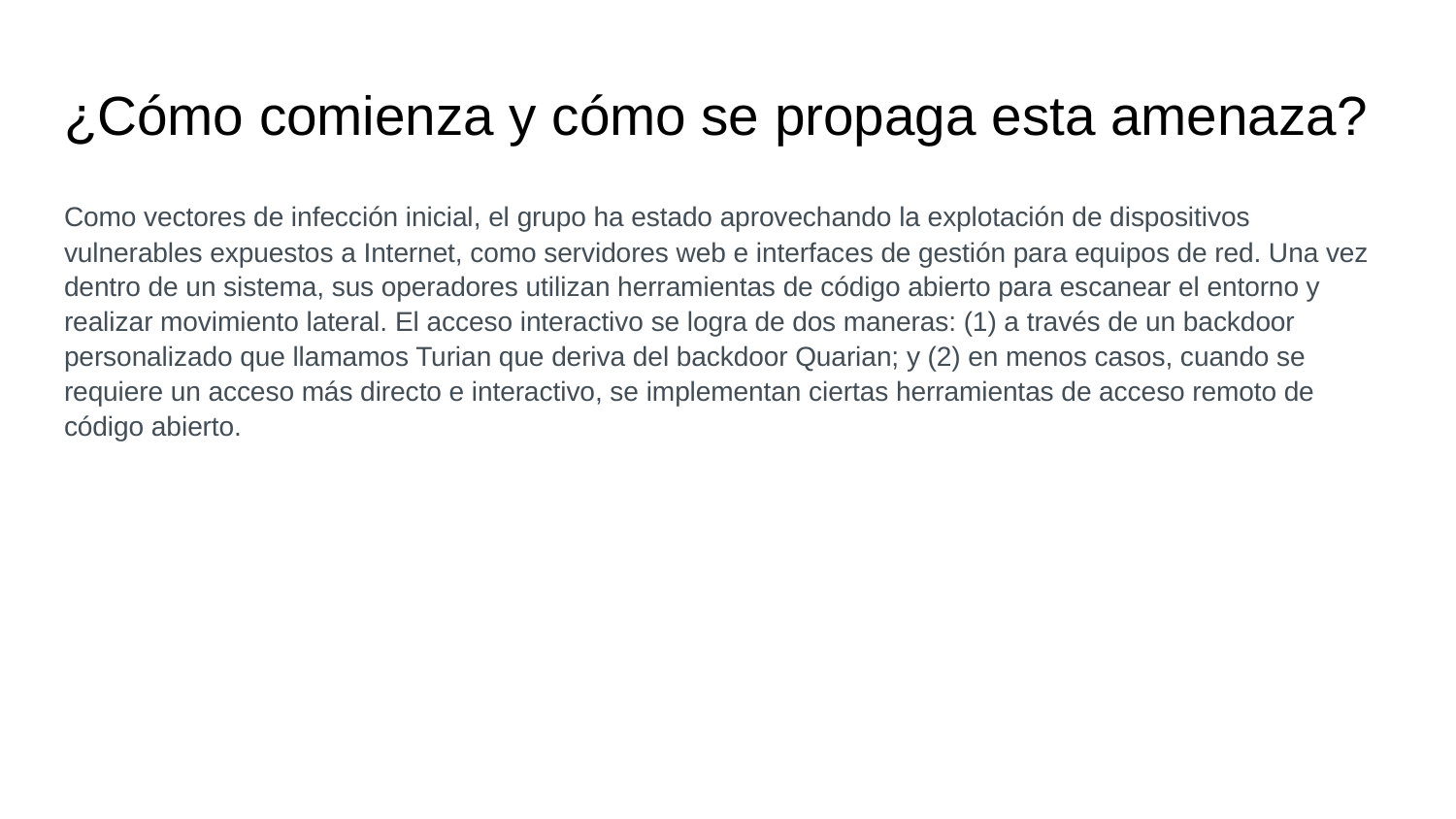

# ¿Cómo comienza y cómo se propaga esta amenaza?
Como vectores de infección inicial, el grupo ha estado aprovechando la explotación de dispositivos vulnerables expuestos a Internet, como servidores web e interfaces de gestión para equipos de red. Una vez dentro de un sistema, sus operadores utilizan herramientas de código abierto para escanear el entorno y realizar movimiento lateral. El acceso interactivo se logra de dos maneras: (1) a través de un backdoor personalizado que llamamos Turian que deriva del backdoor Quarian; y (2) en menos casos, cuando se requiere un acceso más directo e interactivo, se implementan ciertas herramientas de acceso remoto de código abierto.